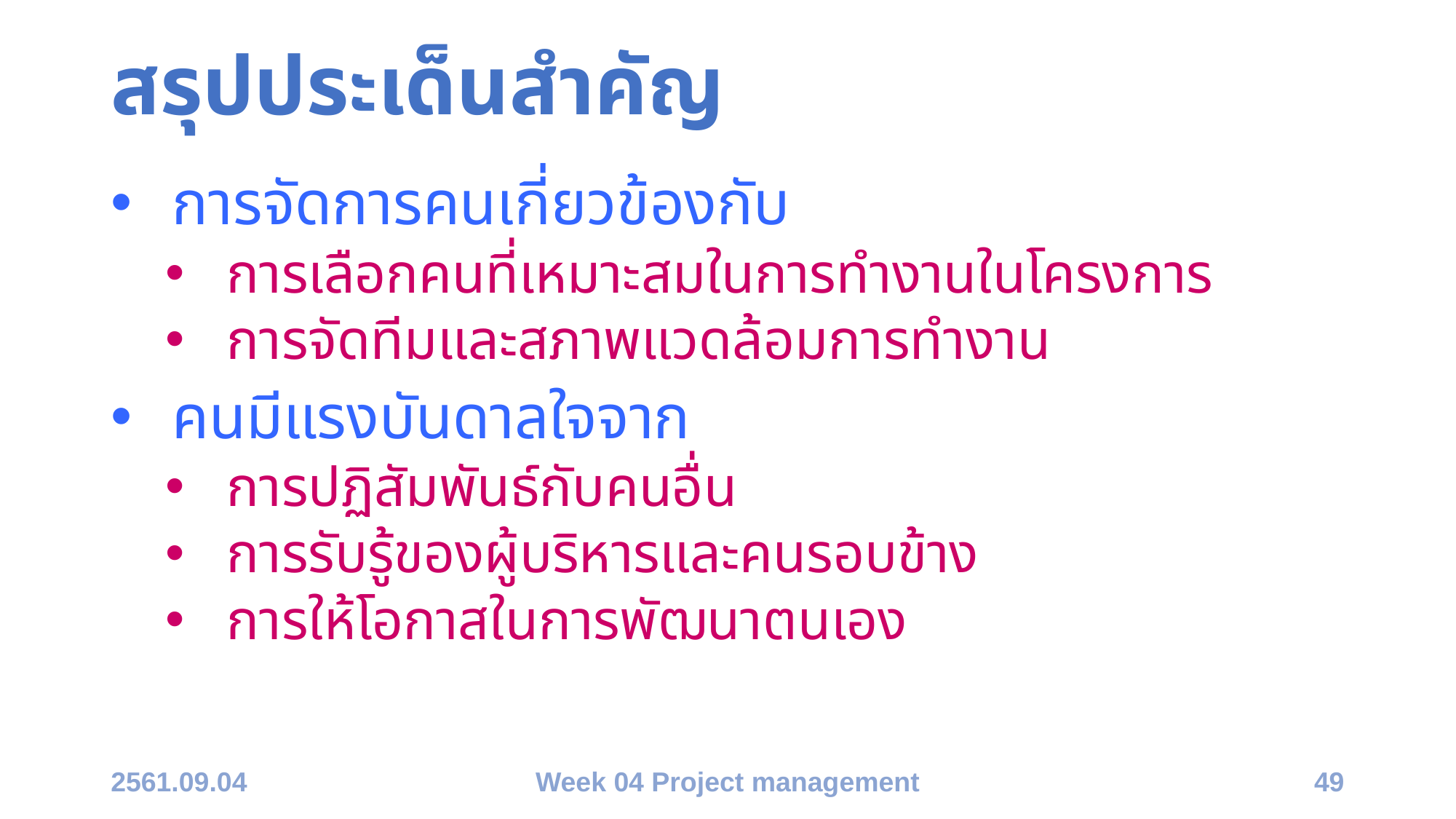

# สรุปประเด็นสำคัญ
การจัดการคนเกี่ยวข้องกับ
การเลือกคนที่เหมาะสมในการทำงานในโครงการ
การจัดทีมและสภาพแวดล้อมการทำงาน
คนมีแรงบันดาลใจจาก
การปฏิสัมพันธ์กับคนอื่น
การรับรู้ของผู้บริหารและคนรอบข้าง
การให้โอกาสในการพัฒนาตนเอง
2561.09.04
Week 04 Project management
49